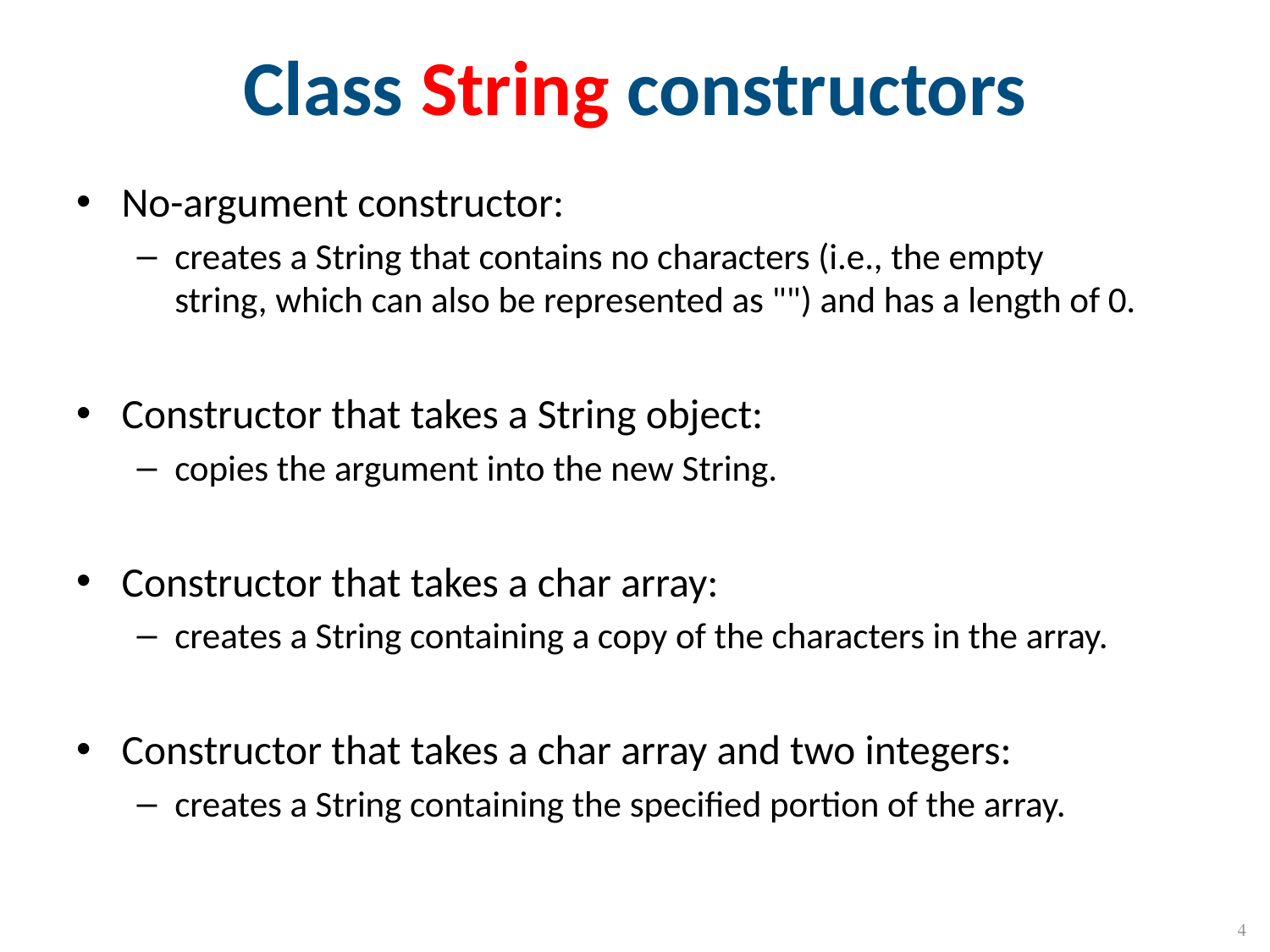

# Class String constructors
No-argument constructor:
creates a String that contains no characters (i.e., the empty string, which can also be represented as "") and has a length of 0.

Constructor that takes a String object:
copies the argument into the new String.

Constructor that takes a char array:
creates a String containing a copy of the characters in the array.

Constructor that takes a char array and two integers:
creates a String containing the specified portion of the array.
CMPS 251 (Object-Oriented Programming), Mohammad Saleh, Spring 2015, CSE-CENG-QU
4